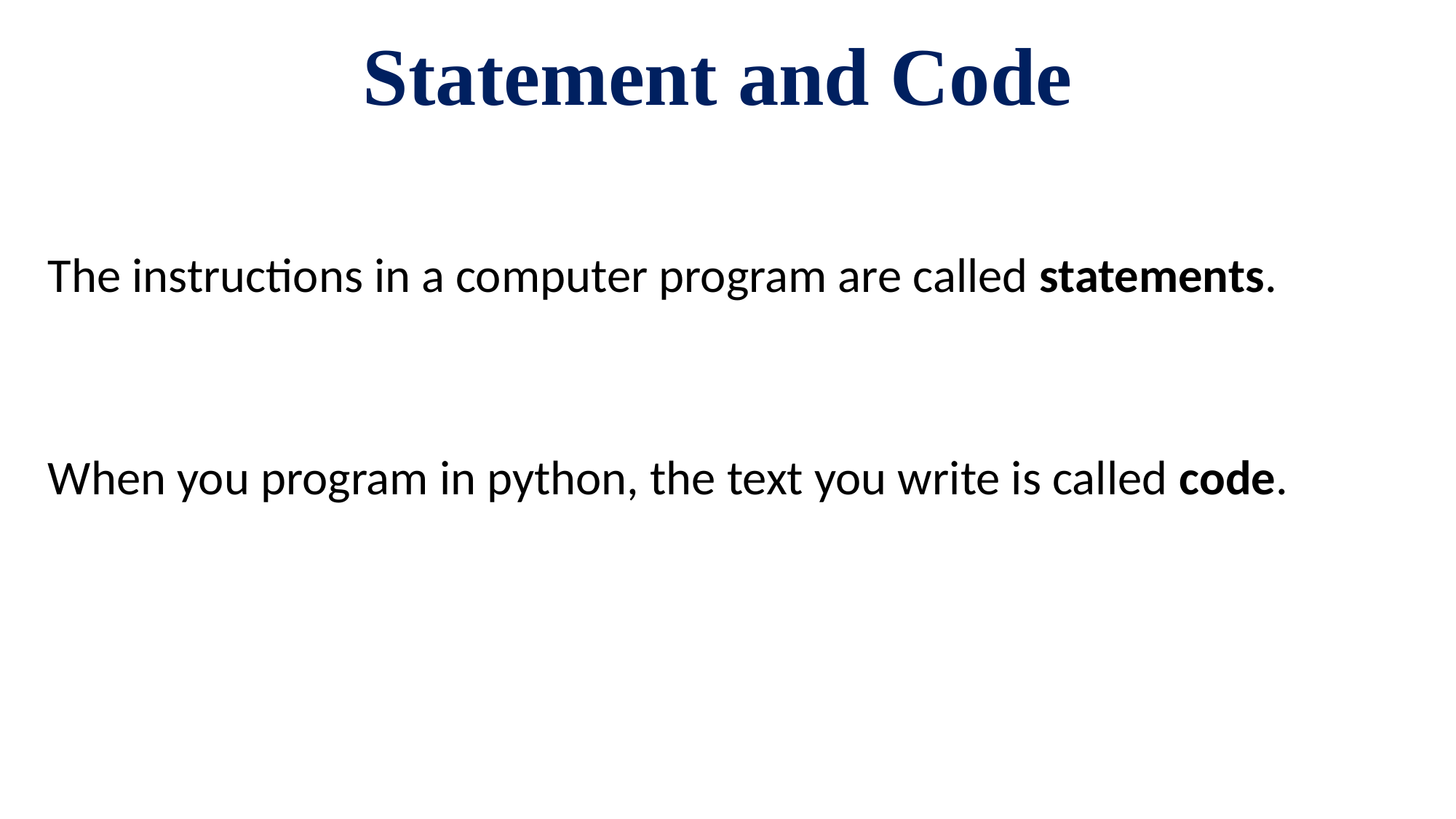

# Statement and Code
The instructions in a computer program are called statements.

When you program in python, the text you write is called code.